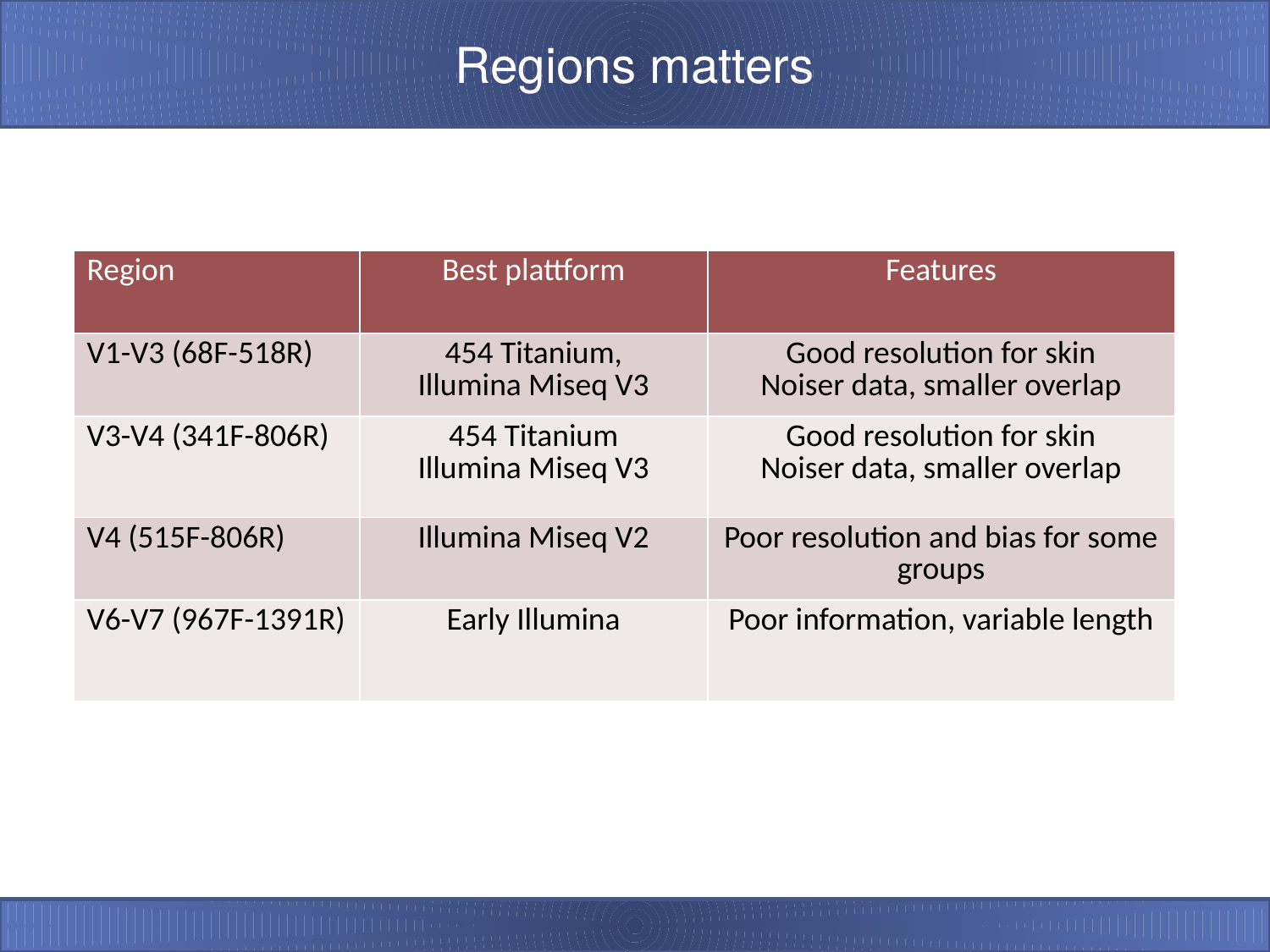

# Regions matters
| Region | Best plattform | Features |
| --- | --- | --- |
| V1-V3 (68F-518R) | 454 Titanium, Illumina Miseq V3 | Good resolution for skin Noiser data, smaller overlap |
| V3-V4 (341F-806R) | 454 Titanium Illumina Miseq V3 | Good resolution for skin Noiser data, smaller overlap |
| V4 (515F-806R) | Illumina Miseq V2 | Poor resolution and bias for some groups |
| V6-V7 (967F-1391R) | Early Illumina | Poor information, variable length |